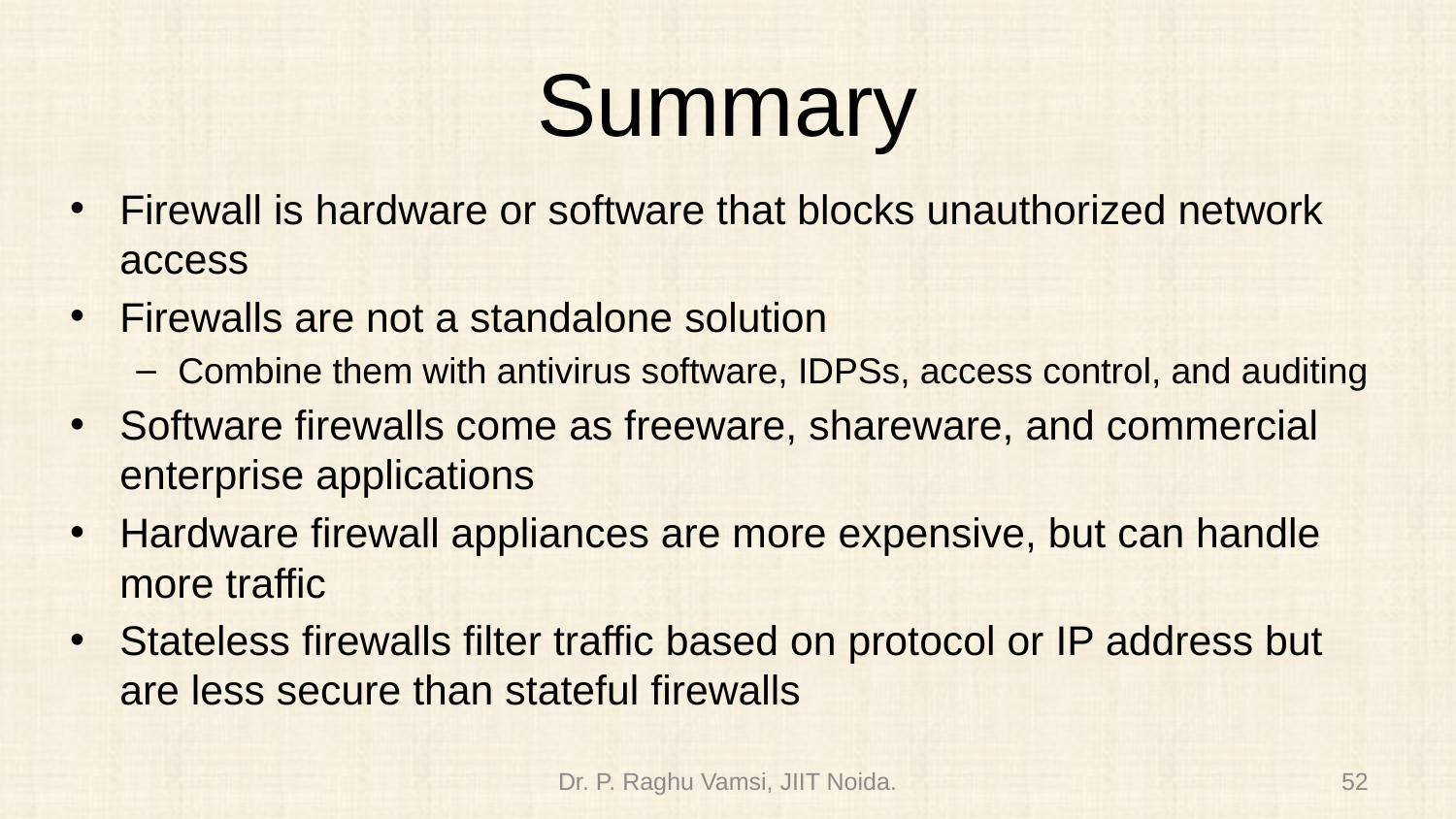

# Summary
Firewall is hardware or software that blocks unauthorized network access
Firewalls are not a standalone solution
Combine them with antivirus software, IDPSs, access control, and auditing
Software firewalls come as freeware, shareware, and commercial enterprise applications
Hardware firewall appliances are more expensive, but can handle more traffic
Stateless firewalls filter traffic based on protocol or IP address but are less secure than stateful firewalls
Dr. P. Raghu Vamsi, JIIT Noida.
52